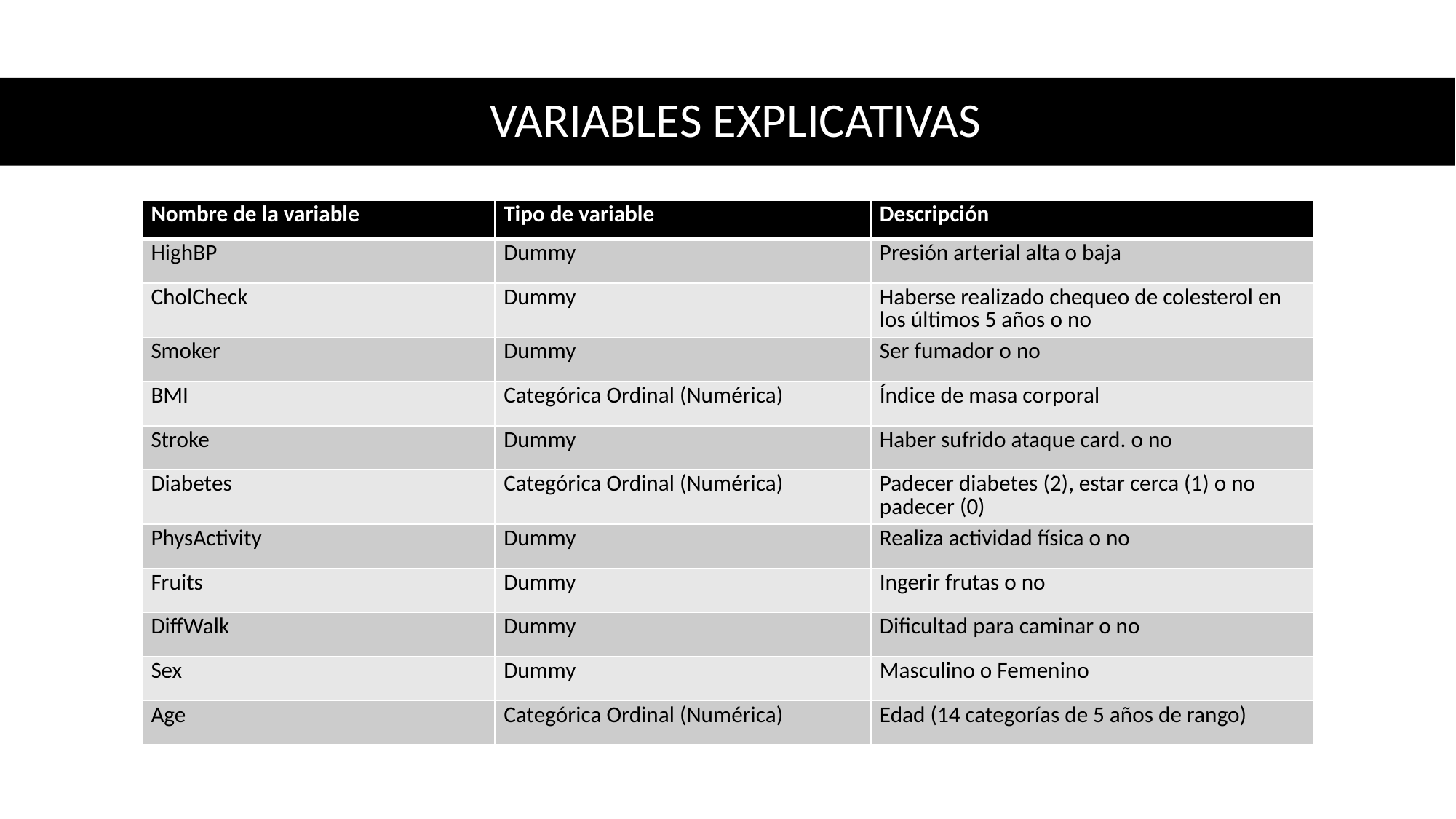

# VARIABLES EXPLICATIVAS

| Nombre de la variable | Tipo de variable | Descripción |
| --- | --- | --- |
| HighBP | Dummy | Presión arterial alta o baja |
| CholCheck | Dummy | Haberse realizado chequeo de colesterol en los últimos 5 años o no |
| Smoker | Dummy | Ser fumador o no |
| BMI | Categórica Ordinal (Numérica) | Índice de masa corporal |
| Stroke | Dummy | Haber sufrido ataque card. o no |
| Diabetes | Categórica Ordinal (Numérica) | Padecer diabetes (2), estar cerca (1) o no padecer (0) |
| PhysActivity | Dummy | Realiza actividad física o no |
| Fruits | Dummy | Ingerir frutas o no |
| DiffWalk | Dummy | Dificultad para caminar o no |
| Sex | Dummy | Masculino o Femenino |
| Age | Categórica Ordinal (Numérica) | Edad (14 categorías de 5 años de rango) |